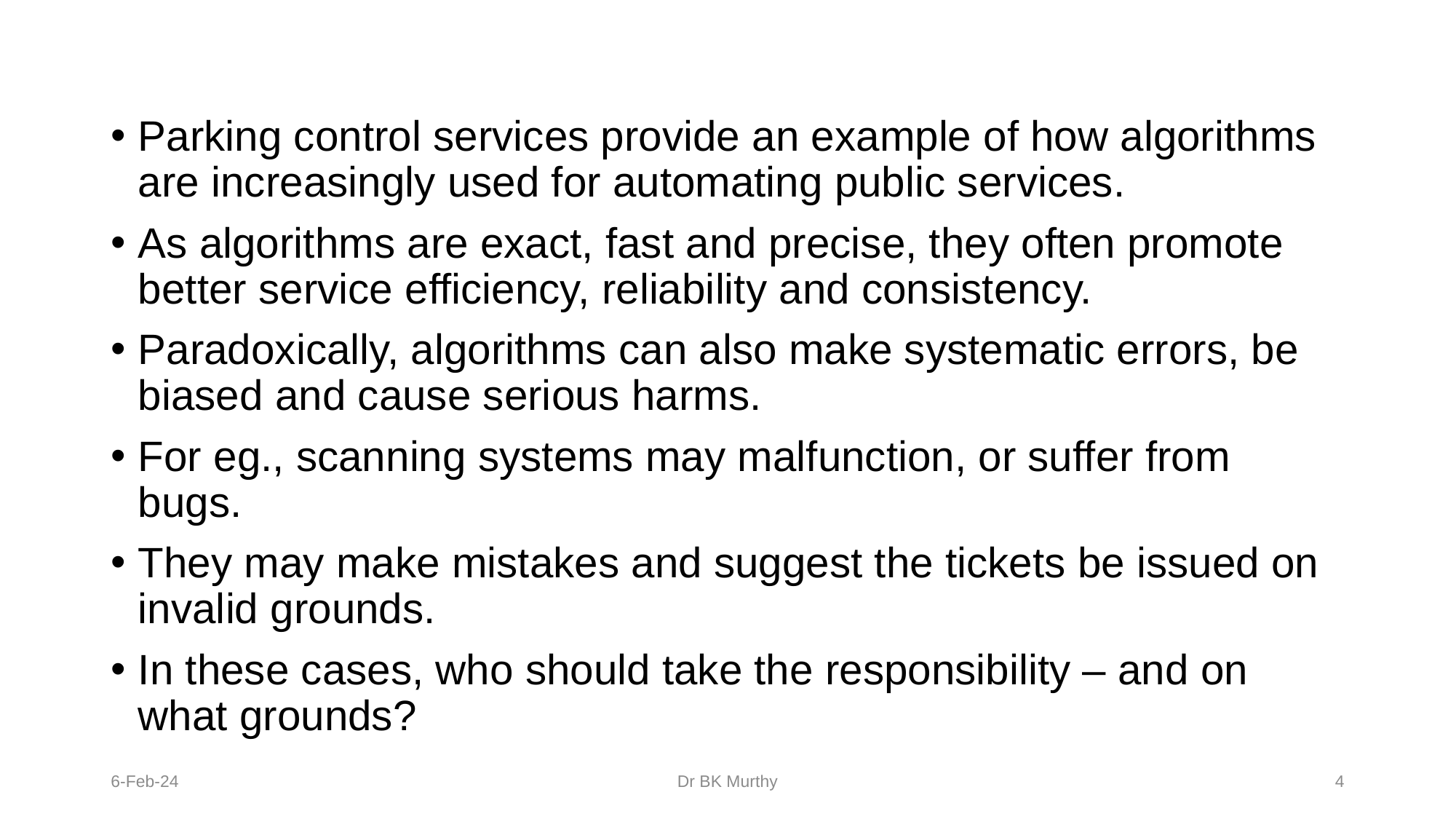

Parking control services provide an example of how algorithms are increasingly used for automating public services.
As algorithms are exact, fast and precise, they often promote better service efficiency, reliability and consistency.
Paradoxically, algorithms can also make systematic errors, be biased and cause serious harms.
For eg., scanning systems may malfunction, or suffer from bugs.
They may make mistakes and suggest the tickets be issued on invalid grounds.
In these cases, who should take the responsibility – and on what grounds?
6-Feb-24
Dr BK Murthy
4